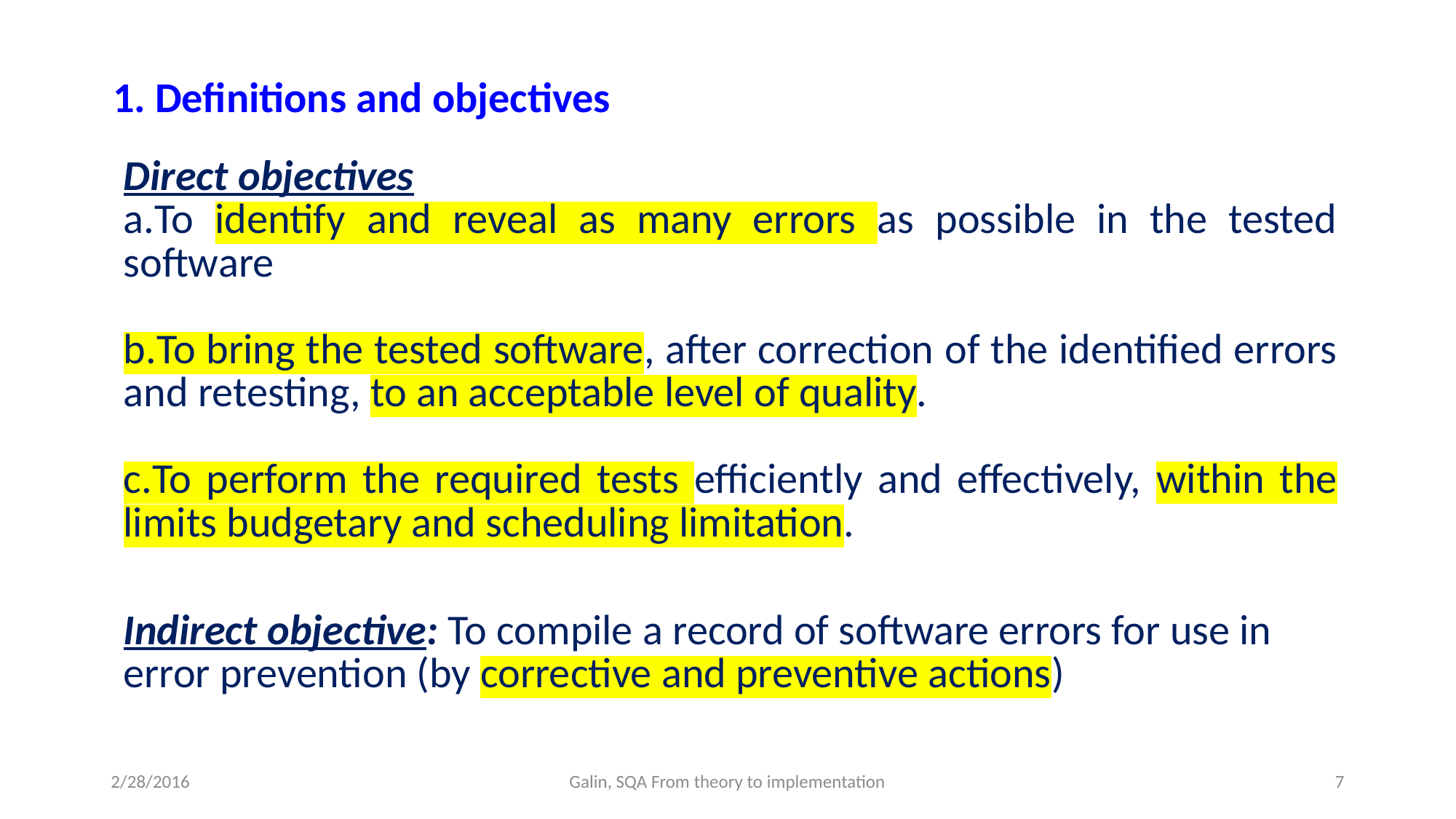

1. Definitions and objectives
Direct objectives
To identify and reveal as many errors as possible in the tested software

To bring the tested software, after correction of the identified errors and retesting, to an acceptable level of quality.

To perform the required tests efficiently and effectively, within the limits budgetary and scheduling limitation.

Indirect objective: To compile a record of software errors for use in error prevention (by corrective and preventive actions)
2/28/2016
Galin, SQA From theory to implementation
7